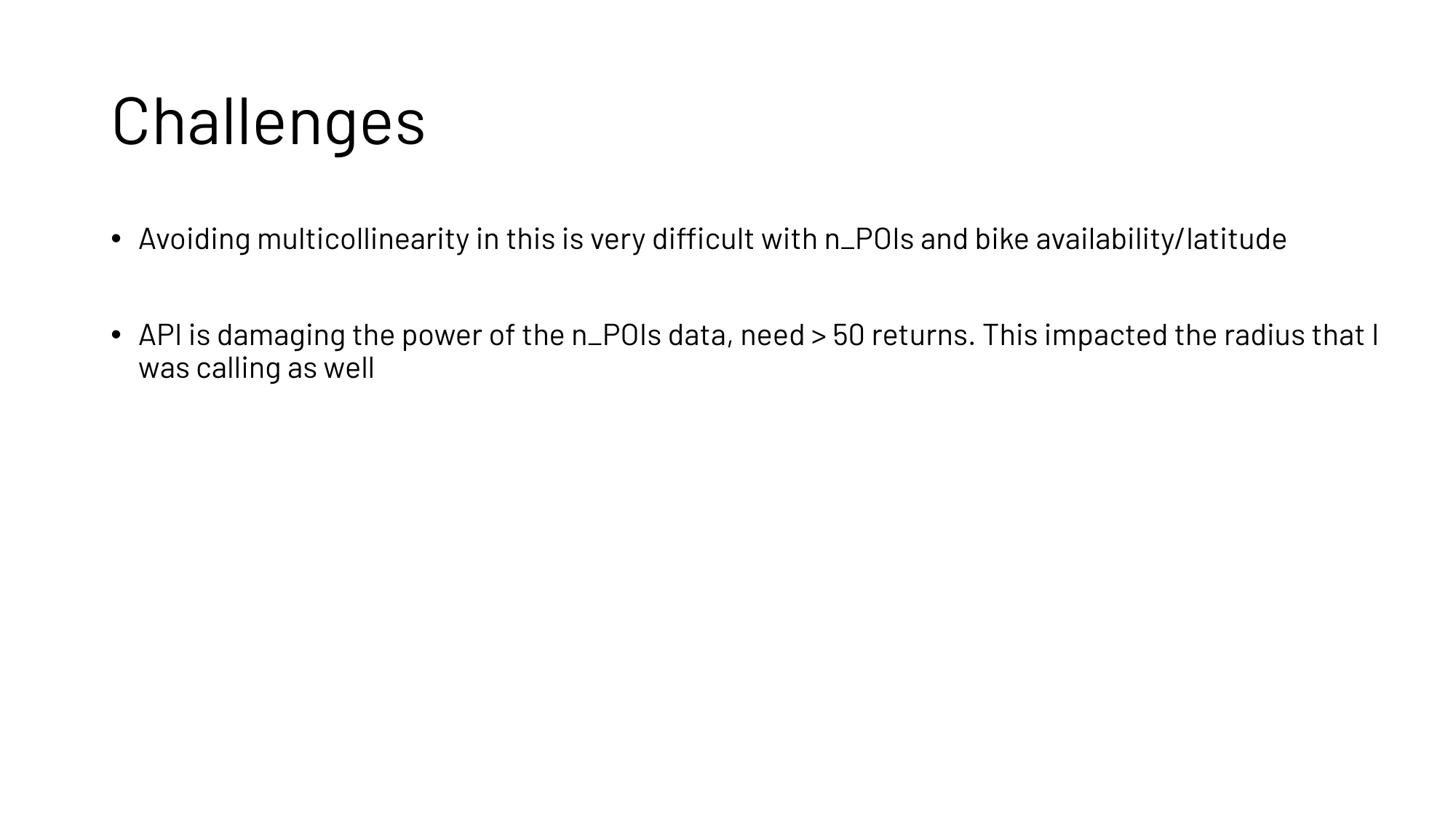

# Challenges
Avoiding multicollinearity in this is very difficult with n_POIs and bike availability/latitude

API is damaging the power of the n_POIs data, need > 50 returns. This impacted the radius that I was calling as well